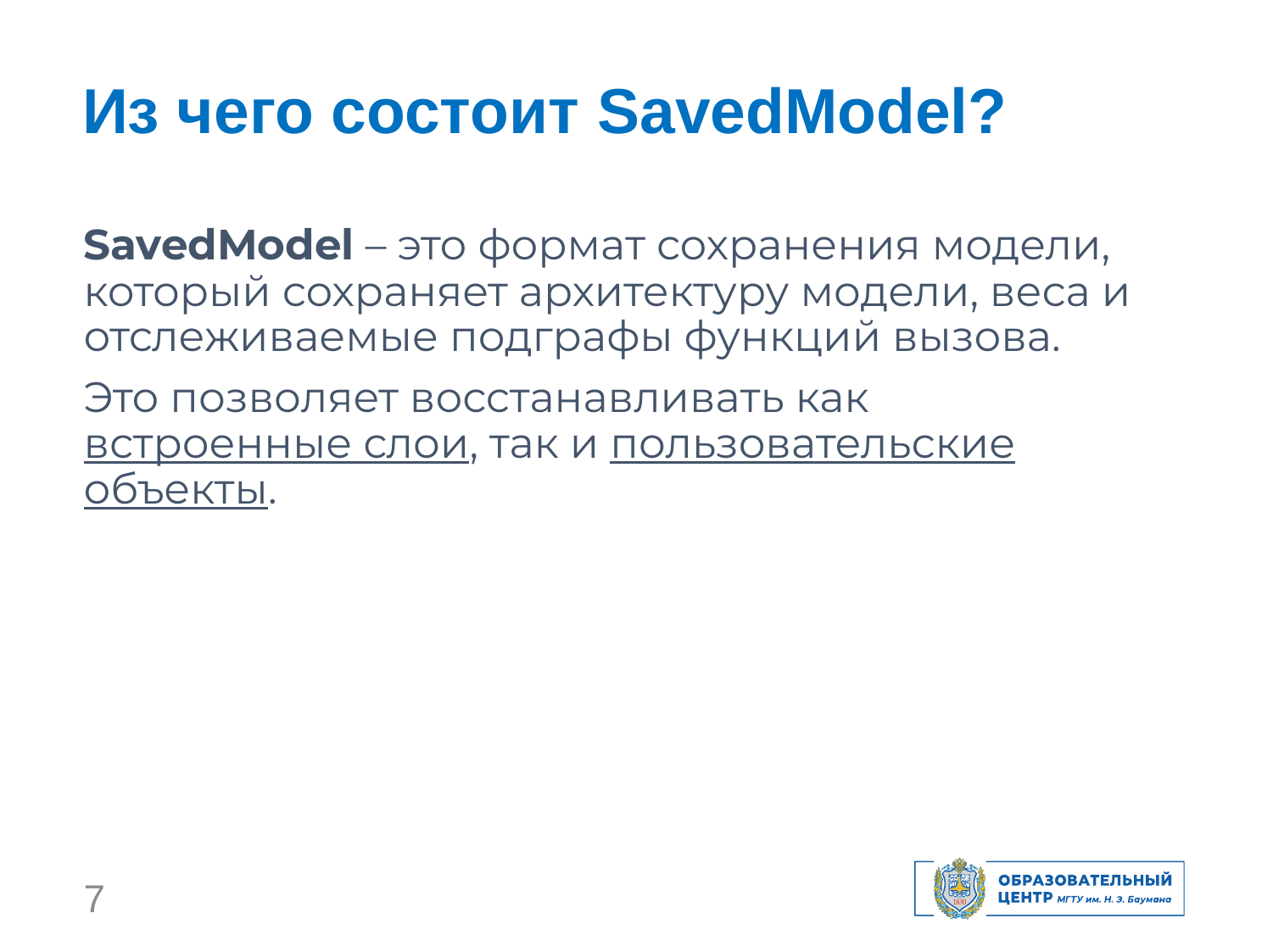

Из чего состоит SavedModel?
SavedModel – это формат сохранения модели, который сохраняет архитектуру модели, веса и отслеживаемые подграфы функций вызова.
Это позволяет восстанавливать как встроенные слои, так и пользовательские объекты.
7